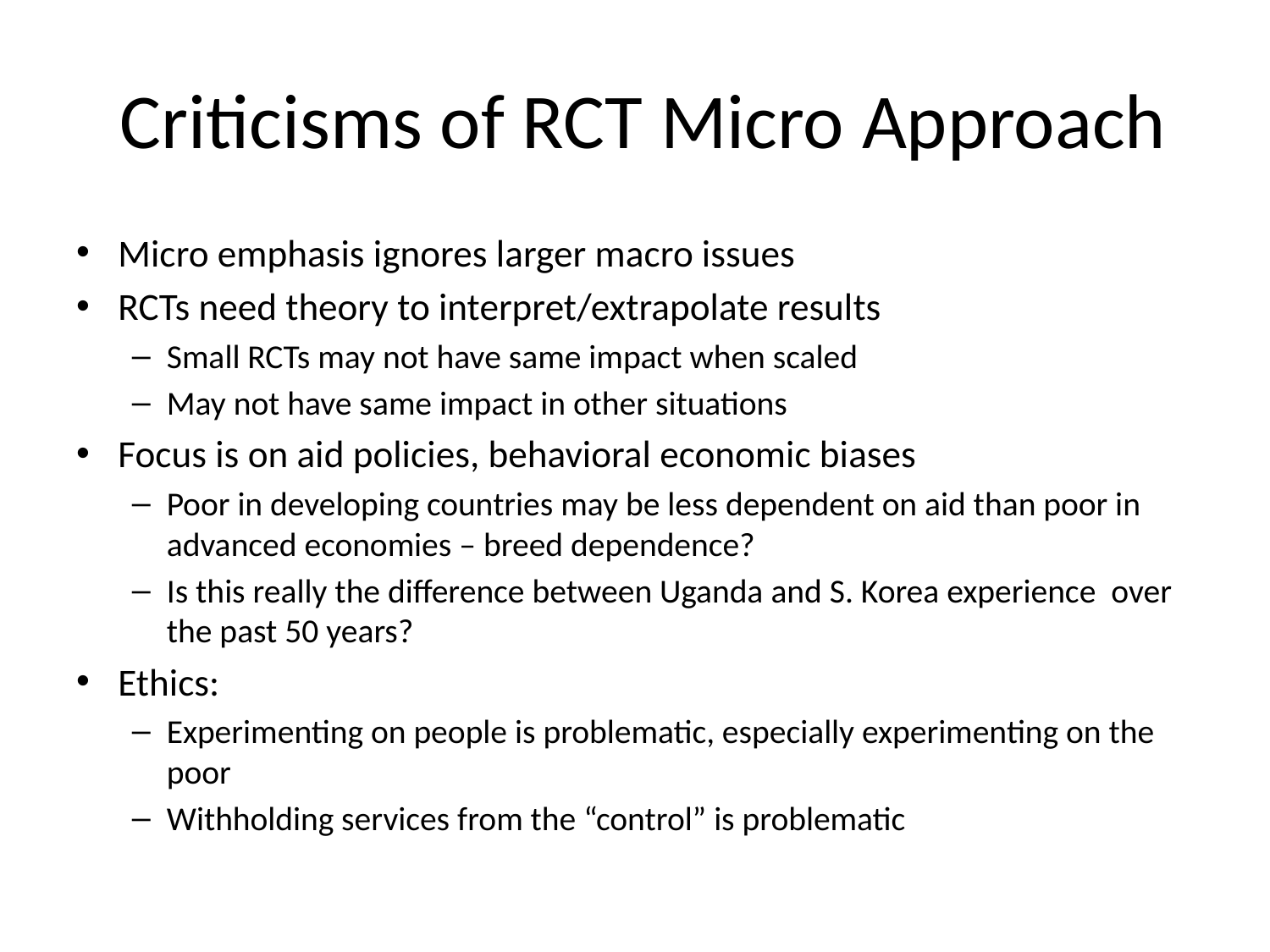

# Criticisms of RCT Micro Approach
Micro emphasis ignores larger macro issues
RCTs need theory to interpret/extrapolate results
Small RCTs may not have same impact when scaled
May not have same impact in other situations
Focus is on aid policies, behavioral economic biases
Poor in developing countries may be less dependent on aid than poor in advanced economies – breed dependence?
Is this really the difference between Uganda and S. Korea experience  over the past 50 years?
Ethics:
Experimenting on people is problematic, especially experimenting on the poor
Withholding services from the “control” is problematic